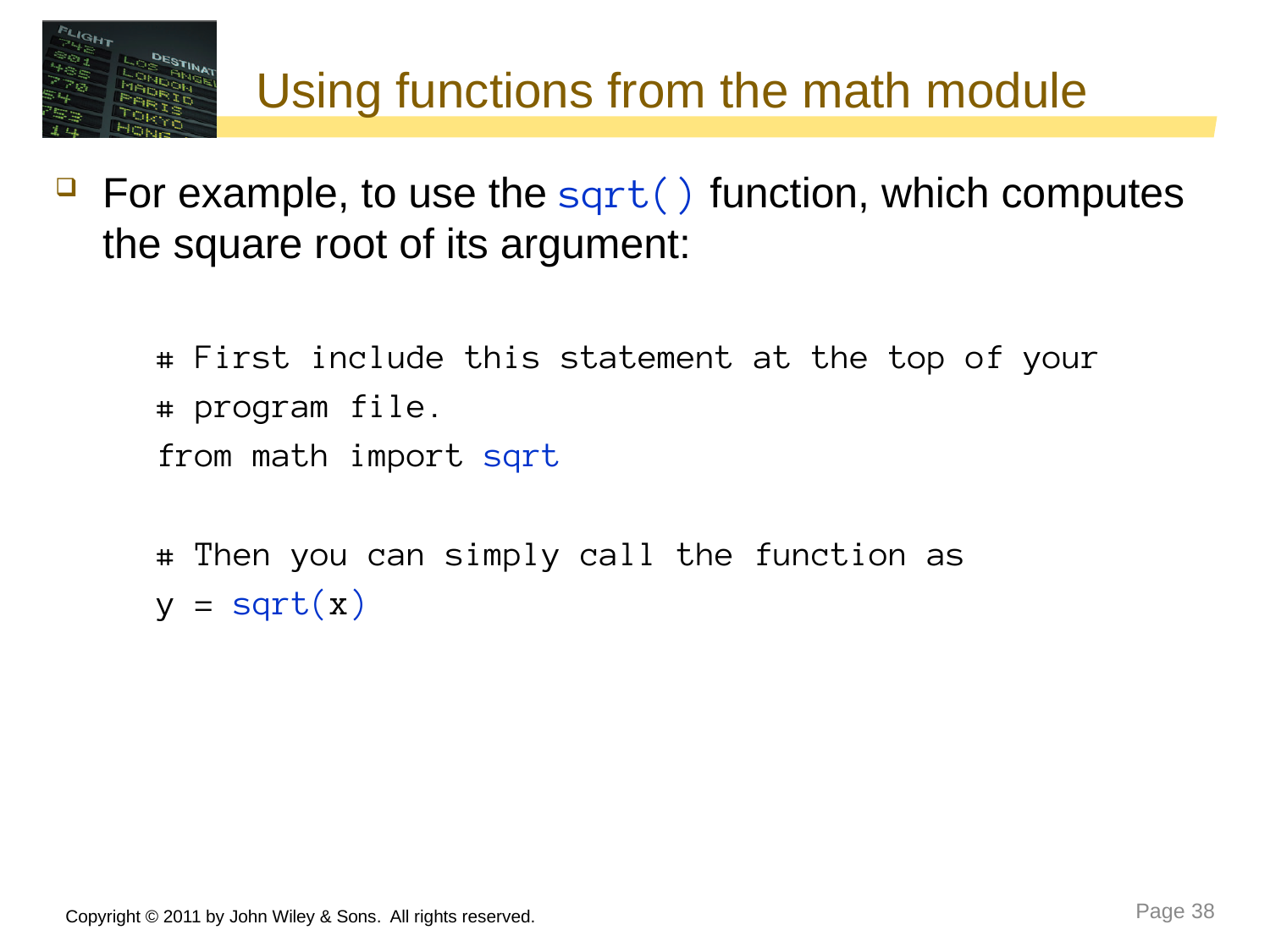

# Using functions from the math module
For example, to use the sqrt() function, which computes the square root of its argument:

  # First include this statement at the top of your
  # program file.
  from math import sqrt

  # Then you can simply call the function as
  y = sqrt(x)

Copyright © 2011 by John Wiley & Sons.  All rights reserved.
Page 38